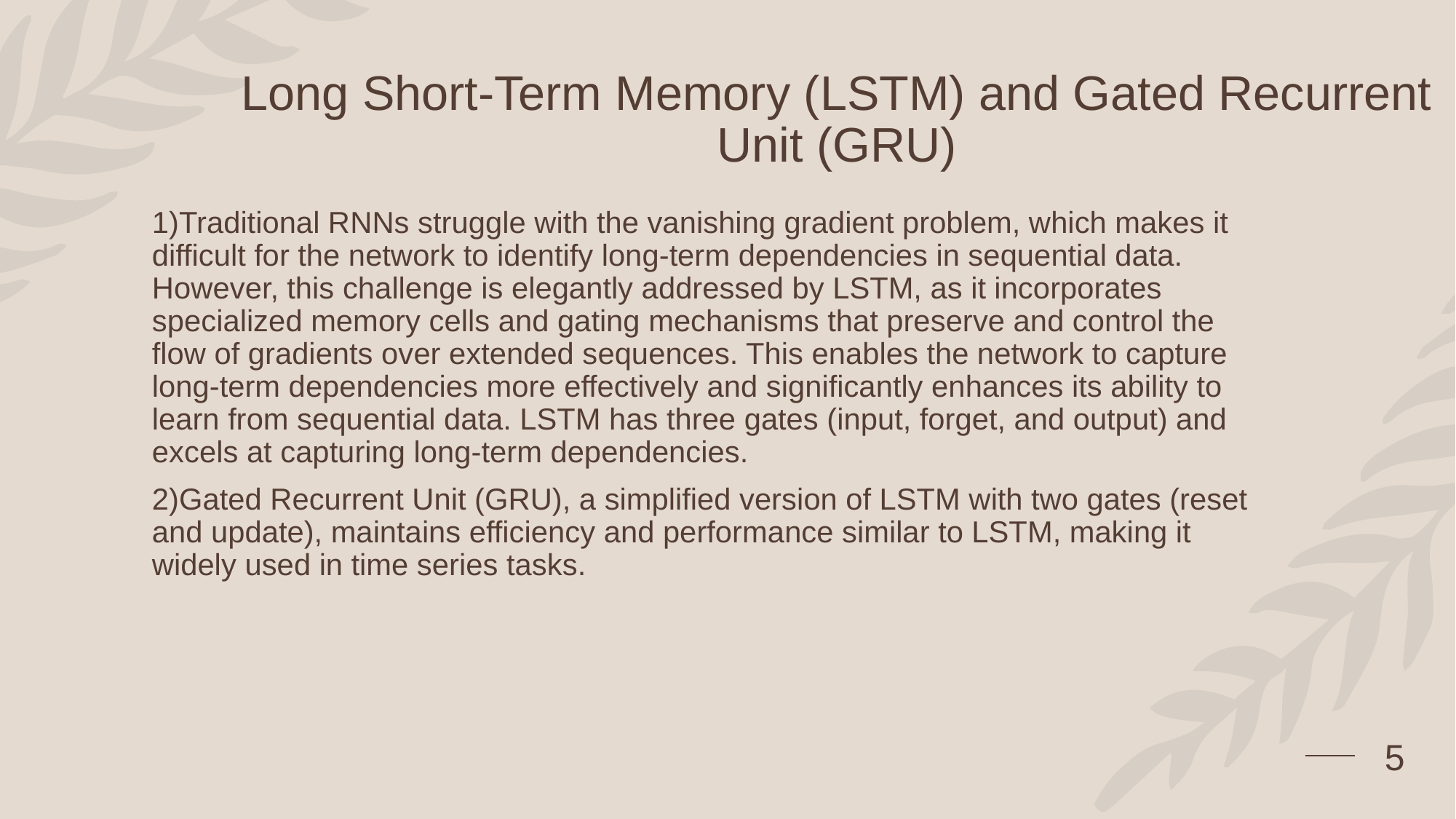

# Long Short-Term Memory (LSTM) and Gated Recurrent Unit (GRU)
1)Traditional RNNs struggle with the vanishing gradient problem, which makes it difficult for the network to identify long-term dependencies in sequential data. However, this challenge is elegantly addressed by LSTM, as it incorporates specialized memory cells and gating mechanisms that preserve and control the flow of gradients over extended sequences. This enables the network to capture long-term dependencies more effectively and significantly enhances its ability to learn from sequential data. LSTM has three gates (input, forget, and output) and excels at capturing long-term dependencies.
2)Gated Recurrent Unit (GRU), a simplified version of LSTM with two gates (reset and update), maintains efficiency and performance similar to LSTM, making it widely used in time series tasks.
5